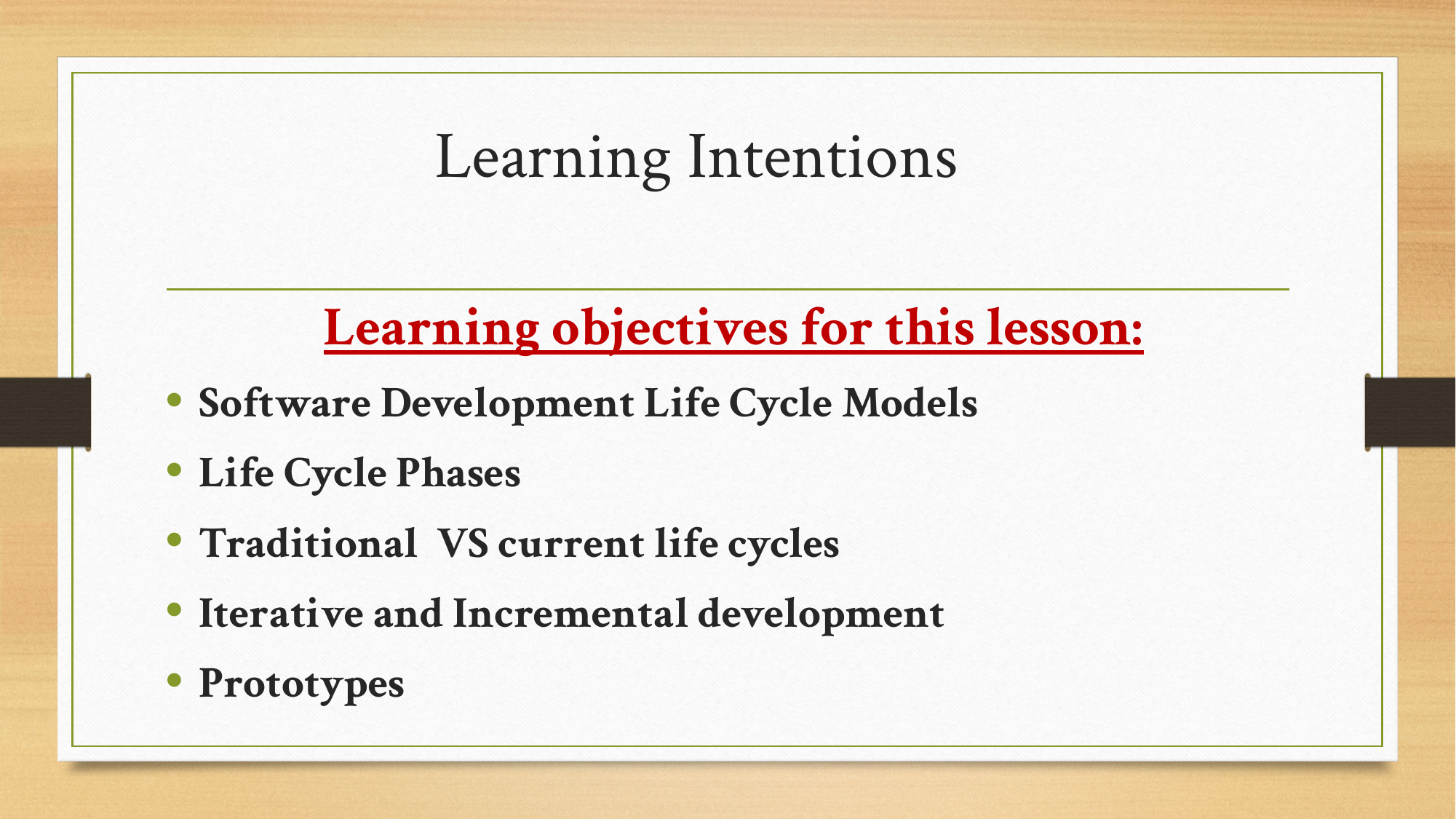

# Learning Intentions
 Learning objectives for this lesson:
Software Development Life Cycle Models
Life Cycle Phases
Traditional  VS current life cycles
Iterative and Incremental development
Prototypes